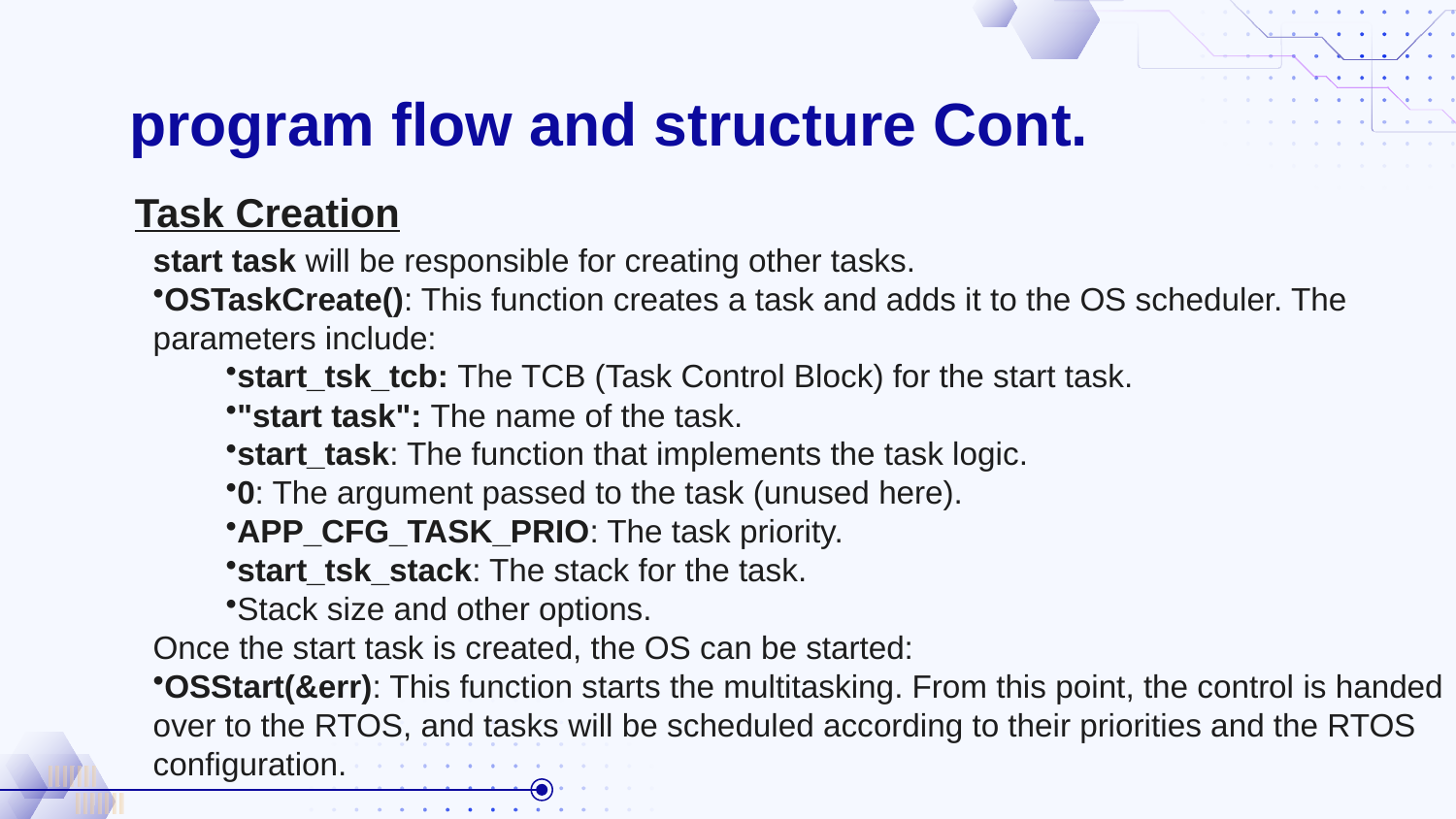

# program flow and structure Cont.
Task Creation
start task will be responsible for creating other tasks.
OSTaskCreate(): This function creates a task and adds it to the OS scheduler. The parameters include:
start_tsk_tcb: The TCB (Task Control Block) for the start task.
"start task": The name of the task.
start_task: The function that implements the task logic.
0: The argument passed to the task (unused here).
APP_CFG_TASK_PRIO: The task priority.
start_tsk_stack: The stack for the task.
Stack size and other options.
Once the start task is created, the OS can be started:
OSStart(&err): This function starts the multitasking. From this point, the control is handed over to the RTOS, and tasks will be scheduled according to their priorities and the RTOS configuration.